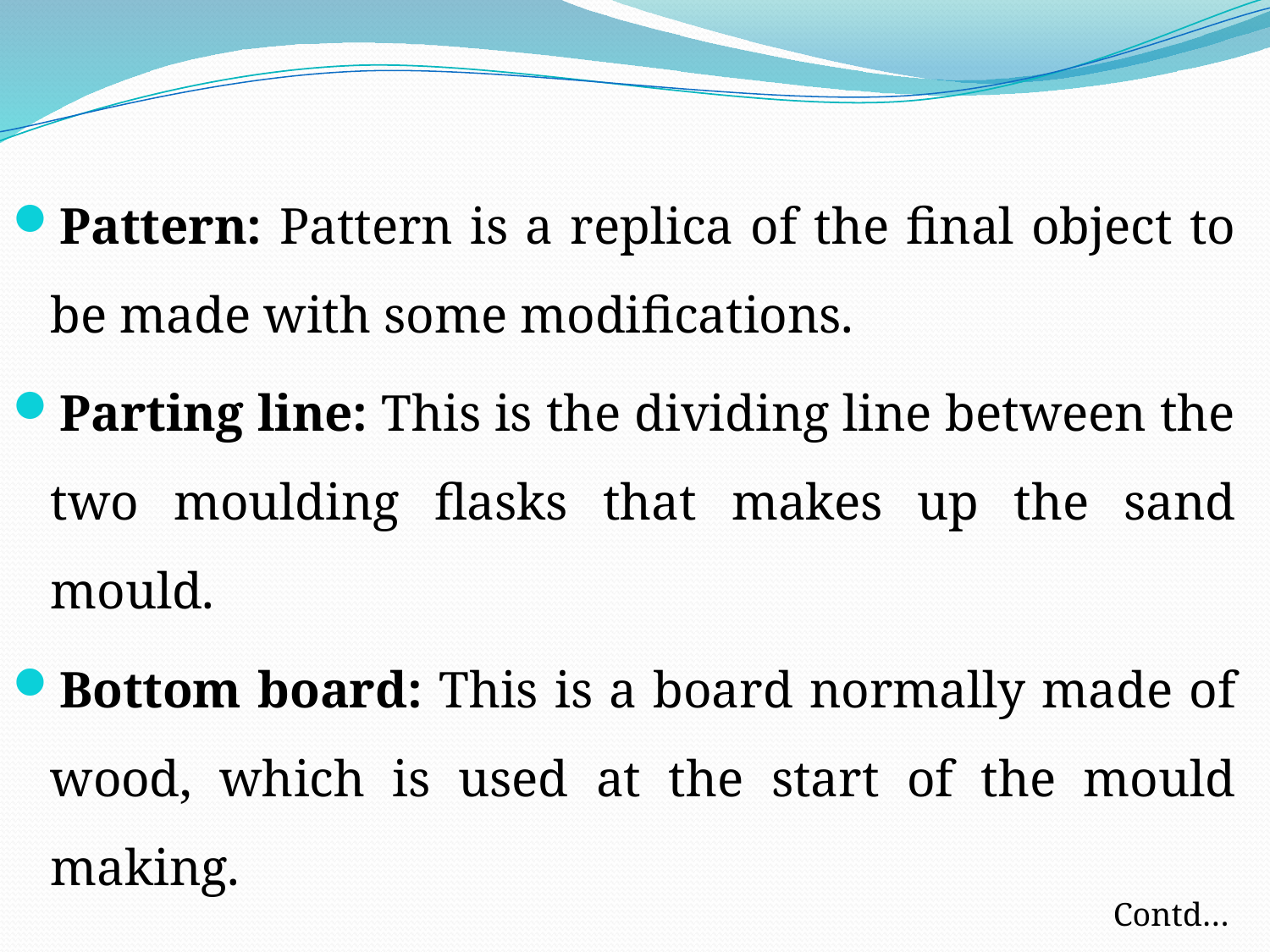

Pattern: Pattern is a replica of the final object to be made with some modifications.
Parting line: This is the dividing line between the two moulding flasks that makes up the sand mould.
Bottom board: This is a board normally made of wood, which is used at the start of the mould making.
Contd…